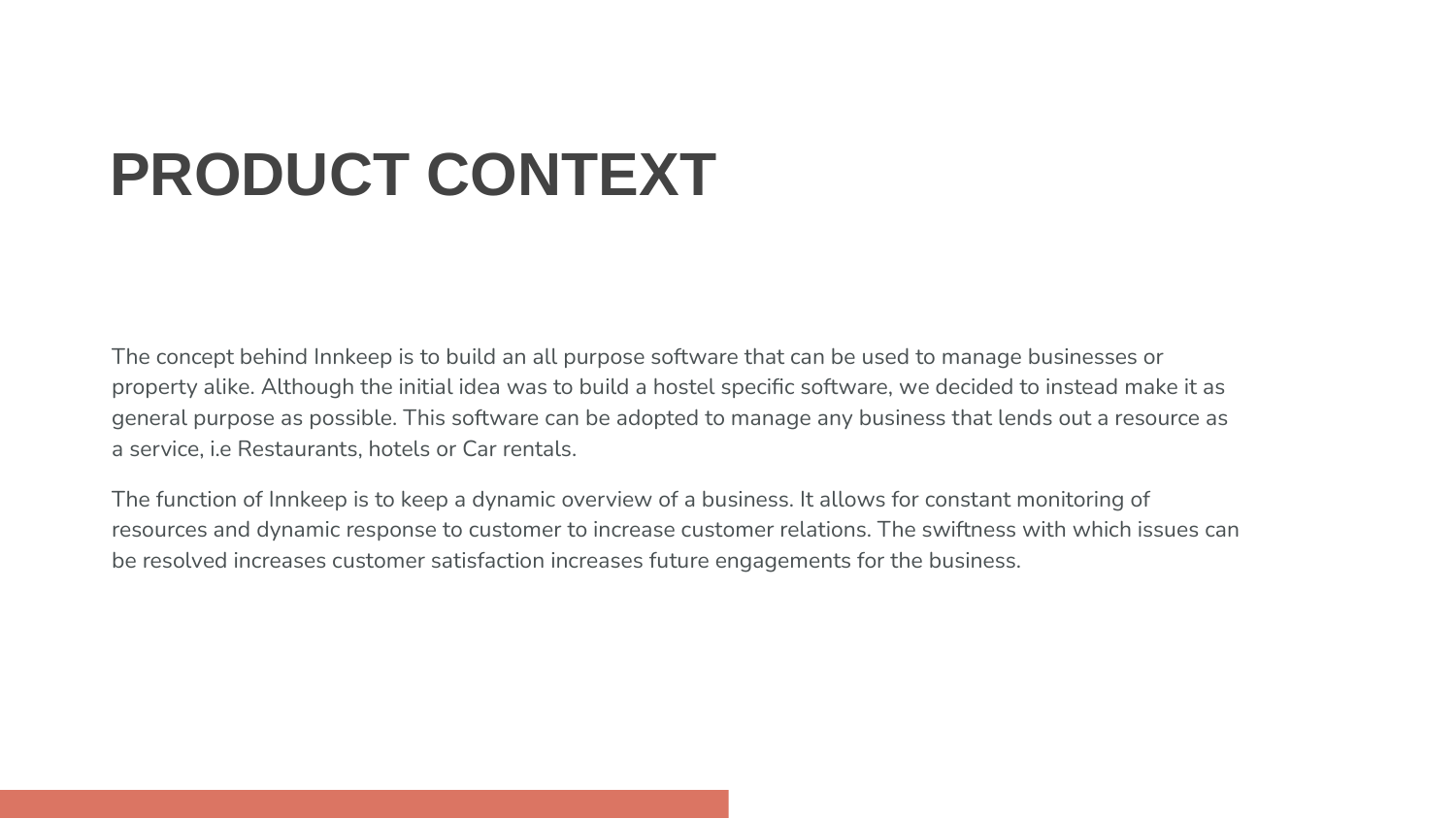

# PRODUCT CONTEXT
The concept behind Innkeep is to build an all purpose software that can be used to manage businesses or property alike. Although the initial idea was to build a hostel specific software, we decided to instead make it as general purpose as possible. This software can be adopted to manage any business that lends out a resource as a service, i.e Restaurants, hotels or Car rentals.
The function of Innkeep is to keep a dynamic overview of a business. It allows for constant monitoring of resources and dynamic response to customer to increase customer relations. The swiftness with which issues can be resolved increases customer satisfaction increases future engagements for the business.